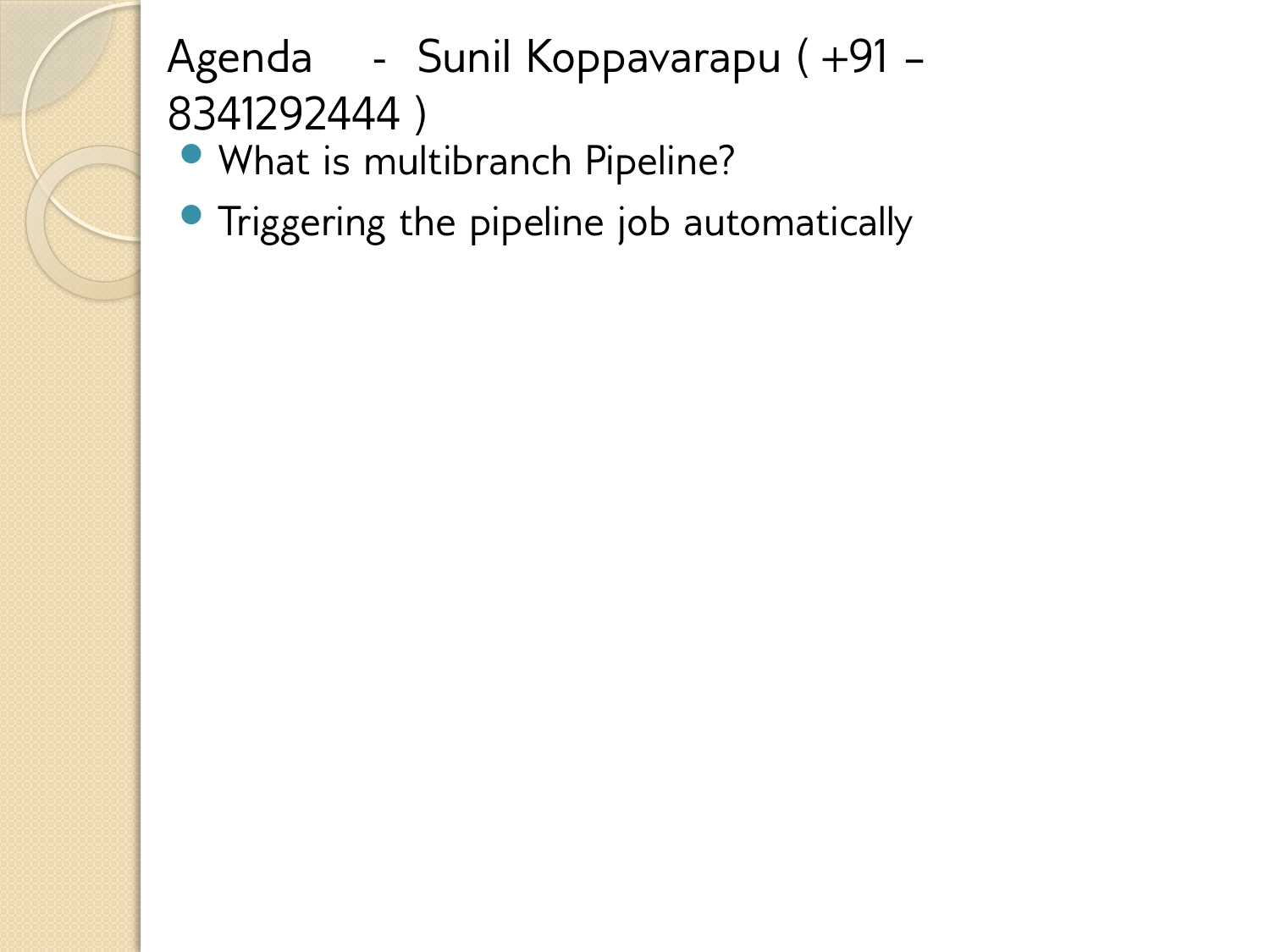

# Agenda    -  Sunil Koppavarapu ( +91 – 8341292444 )
What is multibranch Pipeline?
Triggering the pipeline job automatically